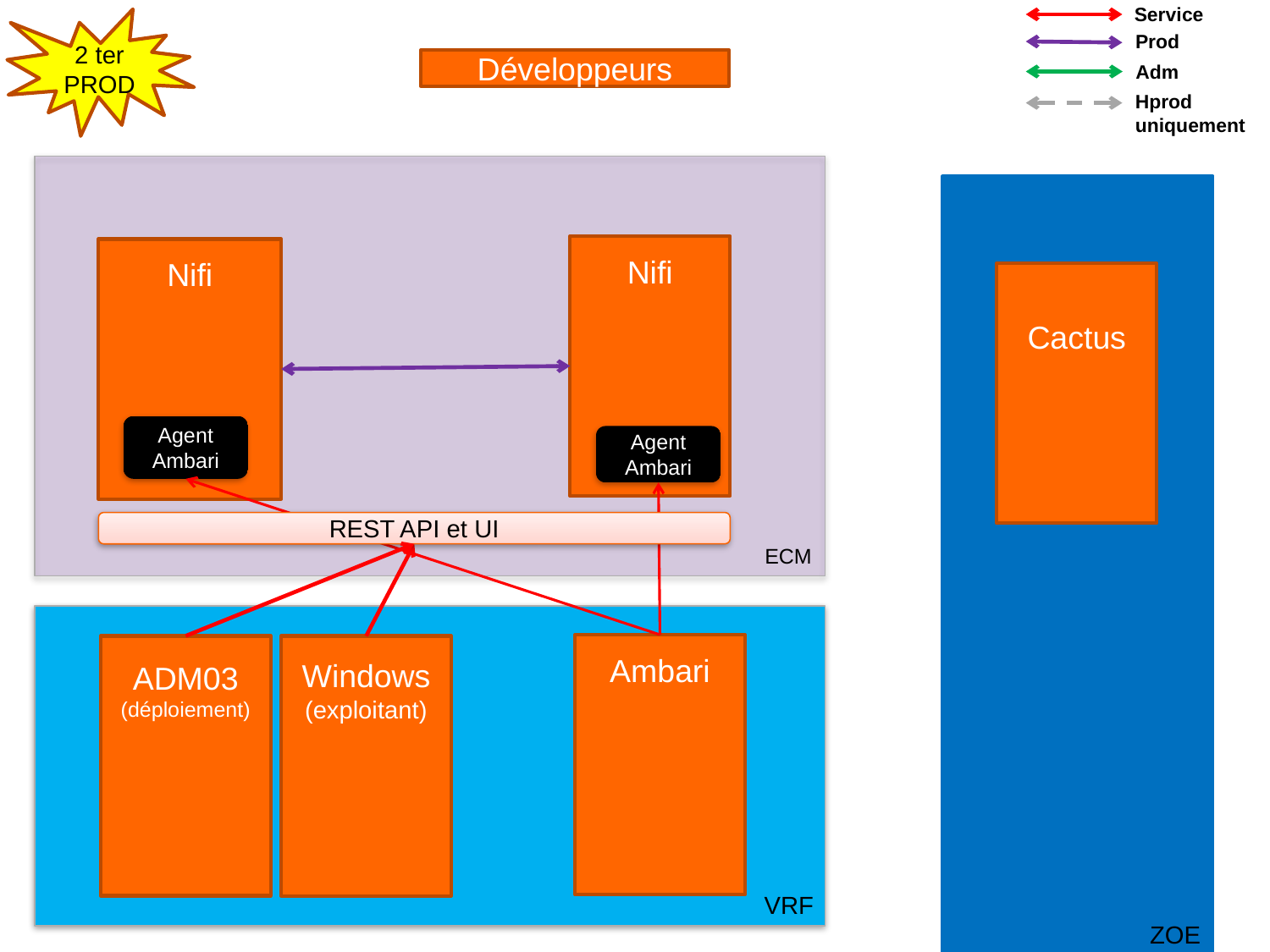

Service
2 ter PROD
Prod
Développeurs
Adm
Hprod
uniquement

Nifi

Nifi

Cactus

Agent Ambari
Agent
Ambari
REST API et UI
ECM

Ambari

ADM03
(déploiement)

Windows
(exploitant)

VRF
ZOE